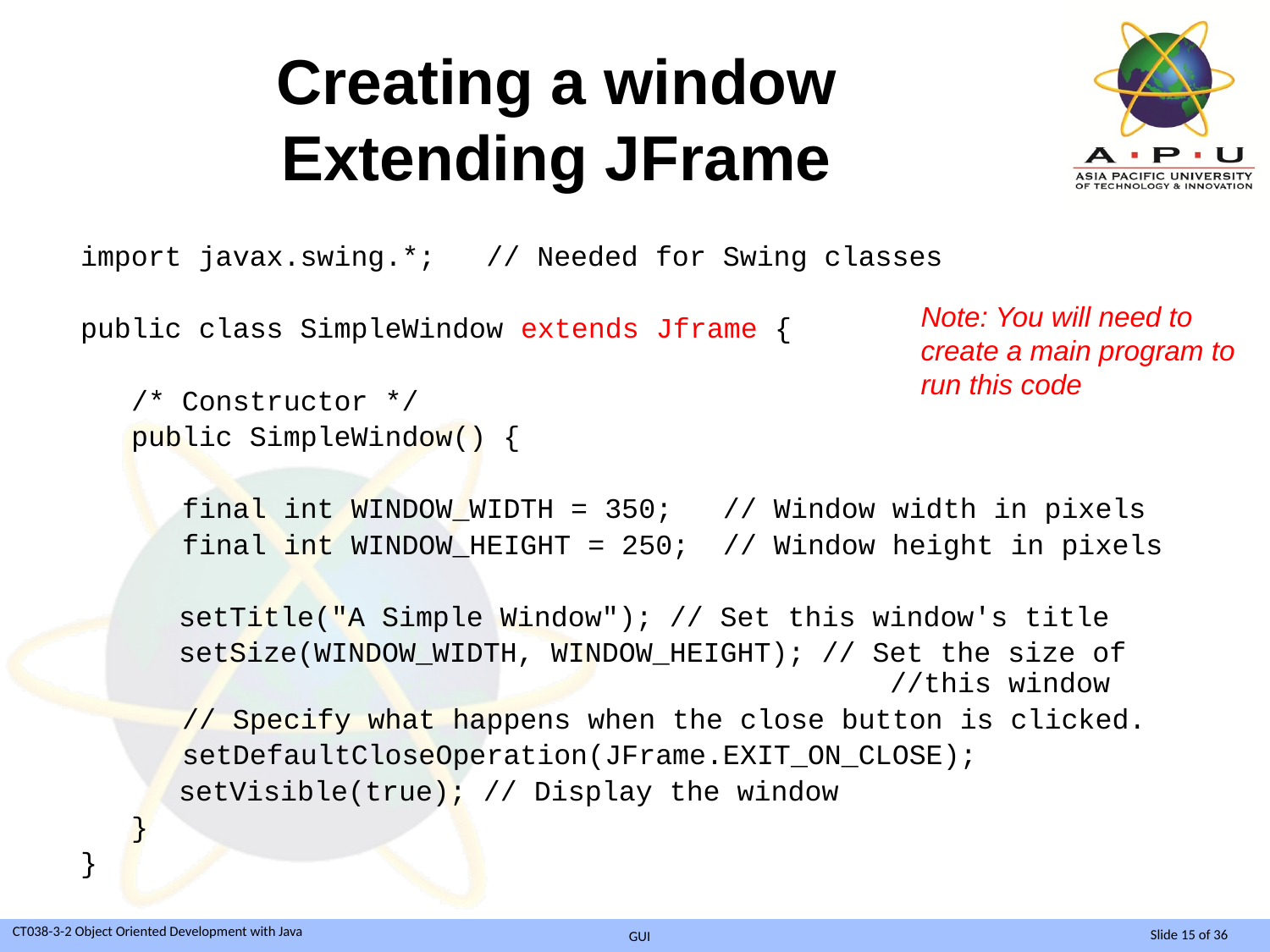

# Creating a window Extending JFrame
import javax.swing.*;   // Needed for Swing classes

public class SimpleWindow extends Jframe {

   /* Constructor */
   public SimpleWindow() {

      final int WINDOW_WIDTH = 350;   // Window width in pixels
      final int WINDOW_HEIGHT = 250;  // Window height in pixels

	   setTitle("A Simple Window"); // Set this window's title
	   setSize(WINDOW_WIDTH, WINDOW_HEIGHT); // Set the size of 						//this window
      // Specify what happens when the close button is clicked.
      setDefaultCloseOperation(JFrame.EXIT_ON_CLOSE);
	   setVisible(true); // Display the window
   }
}

Note: You will need to create a main program to run this code